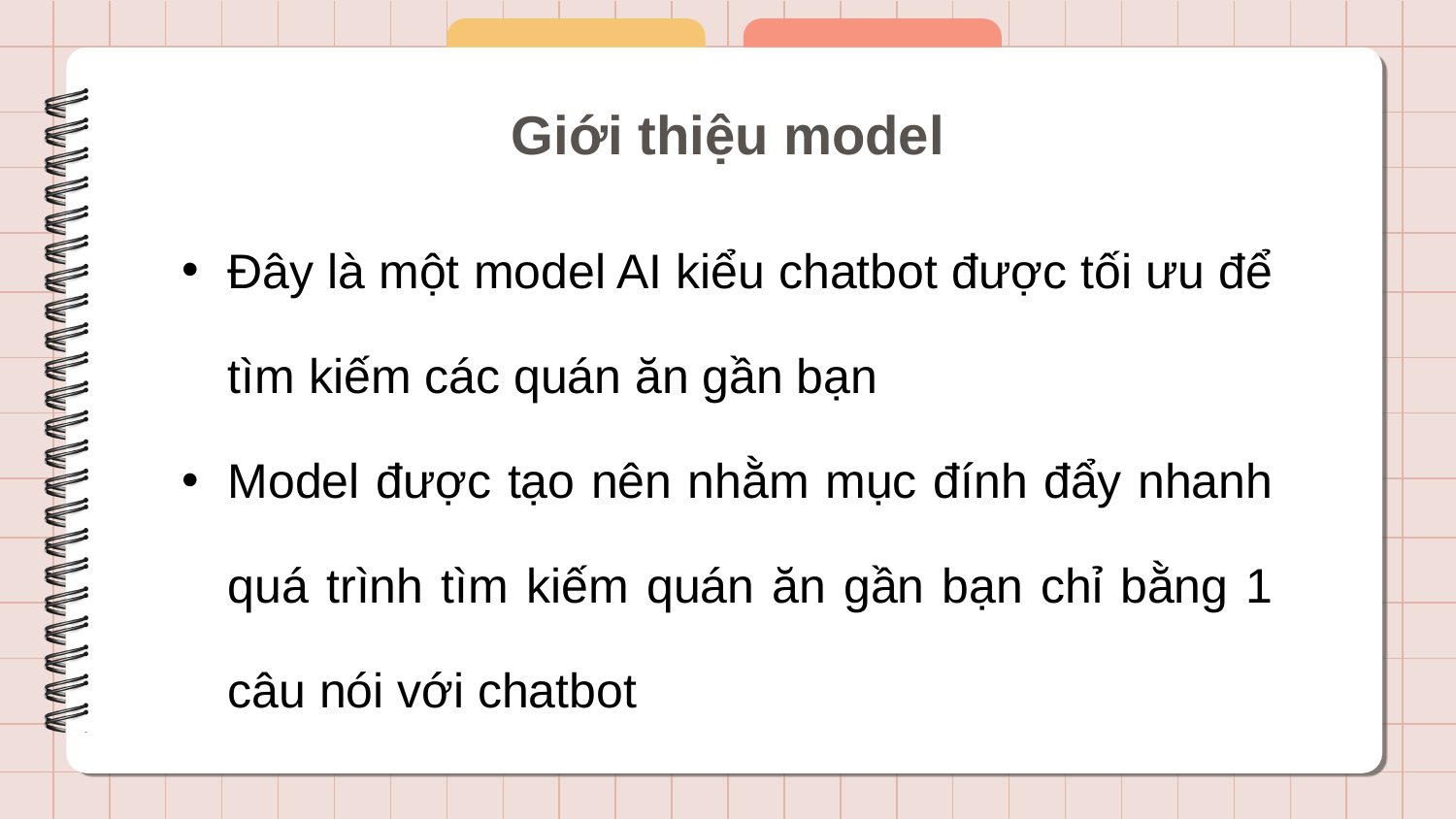

# Giới thiệu model
Đây là một model AI kiểu chatbot được tối ưu để tìm kiếm các quán ăn gần bạn
Model được tạo nên nhằm mục đính đẩy nhanh quá trình tìm kiếm quán ăn gần bạn chỉ bằng 1 câu nói với chatbot